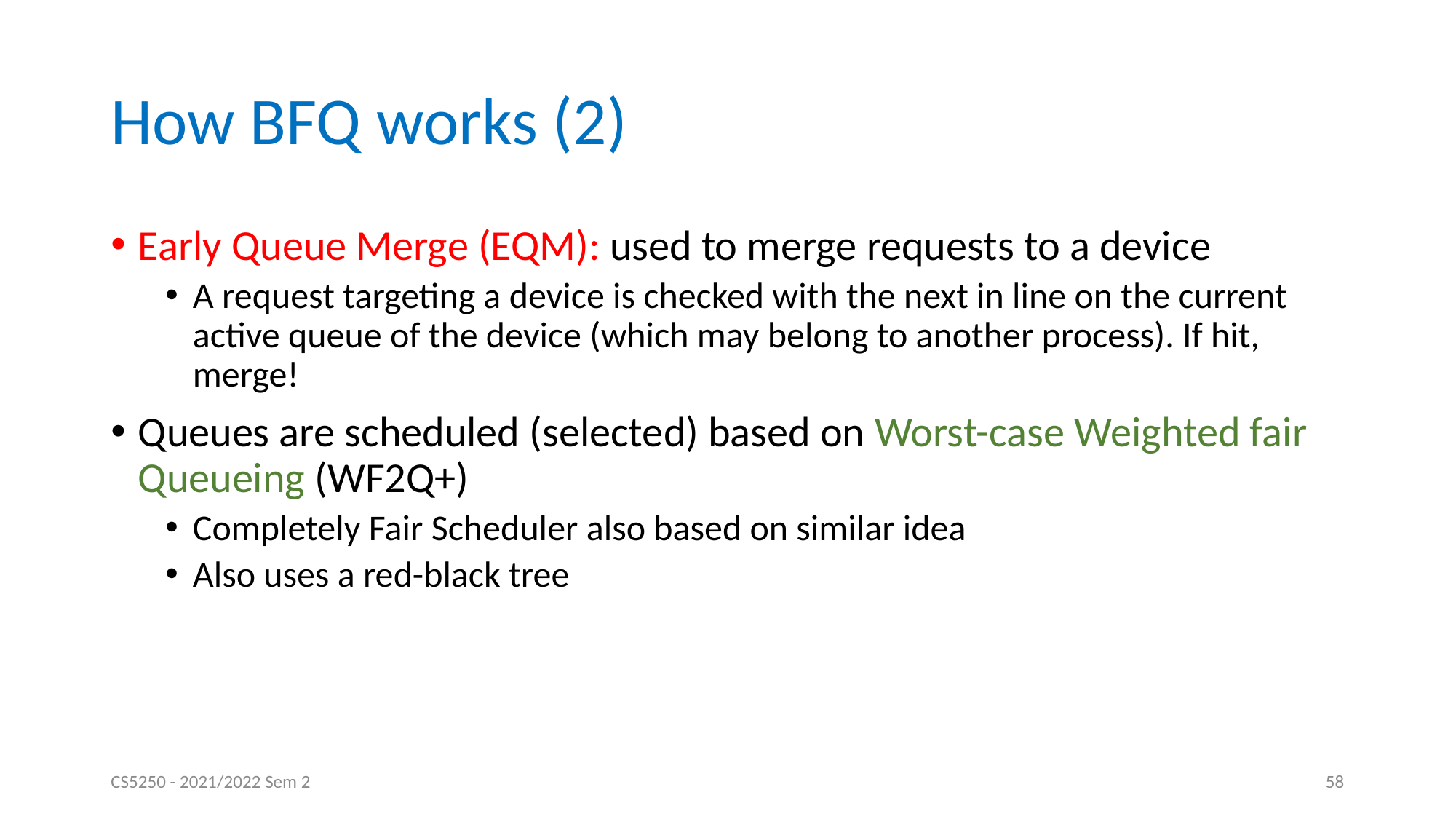

# How BFQ works (2)
Early Queue Merge (EQM): used to merge requests to a device
A request targeting a device is checked with the next in line on the current active queue of the device (which may belong to another process). If hit, merge!
Queues are scheduled (selected) based on Worst-case Weighted fair Queueing (WF2Q+)
Completely Fair Scheduler also based on similar idea
Also uses a red-black tree
CS5250 - 2021/2022 Sem 2
58